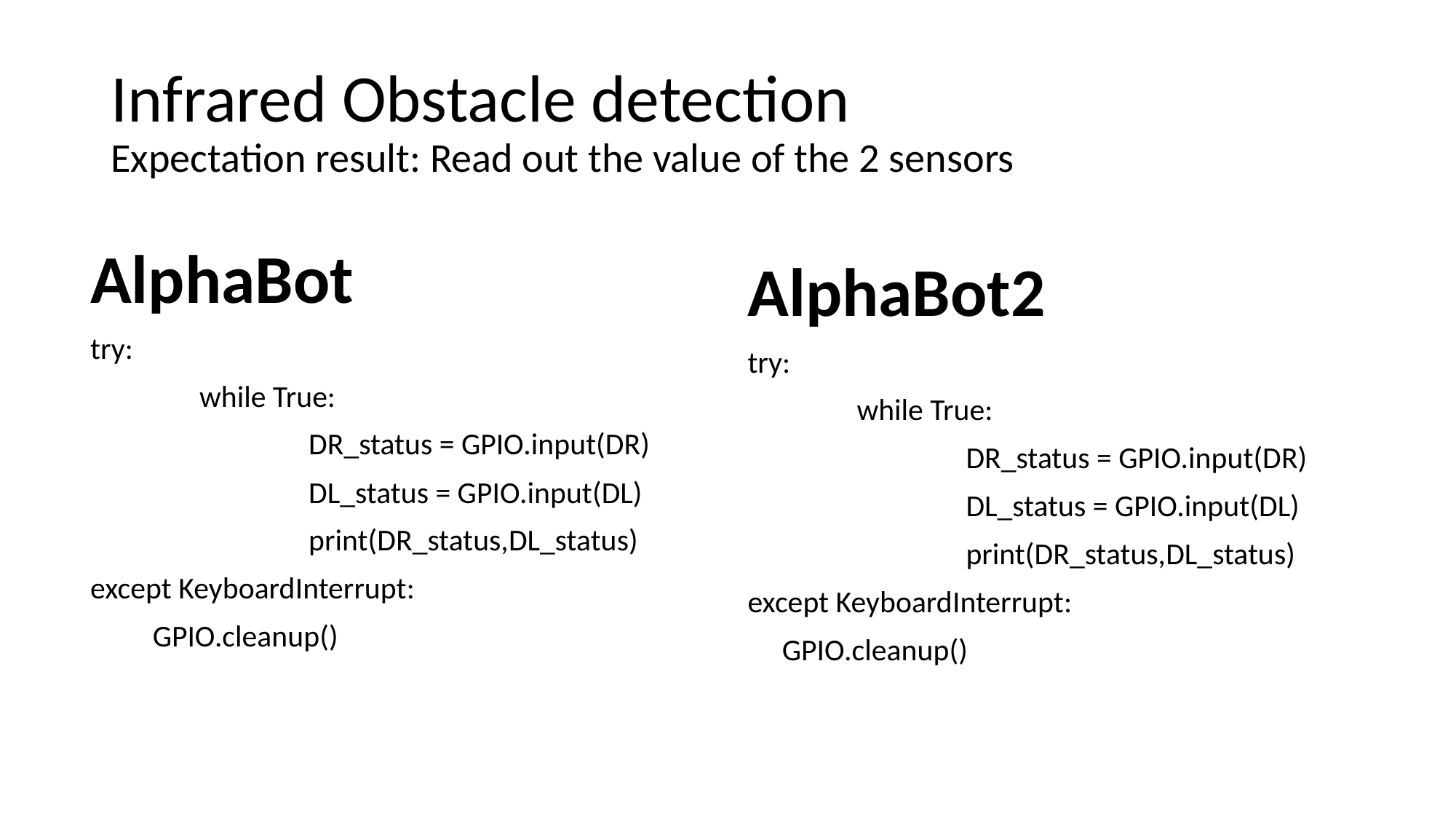

# Infrared Obstacle detection Expectation result: Read out the value of the 2 sensors
AlphaBot
try:
	while True:
		DR_status = GPIO.input(DR)
		DL_status = GPIO.input(DL)
		print(DR_status,DL_status)
except KeyboardInterrupt:
         GPIO.cleanup()

AlphaBot2
try:
	while True:
		DR_status = GPIO.input(DR)
		DL_status = GPIO.input(DL)
		print(DR_status,DL_status)
except KeyboardInterrupt:
     GPIO.cleanup()